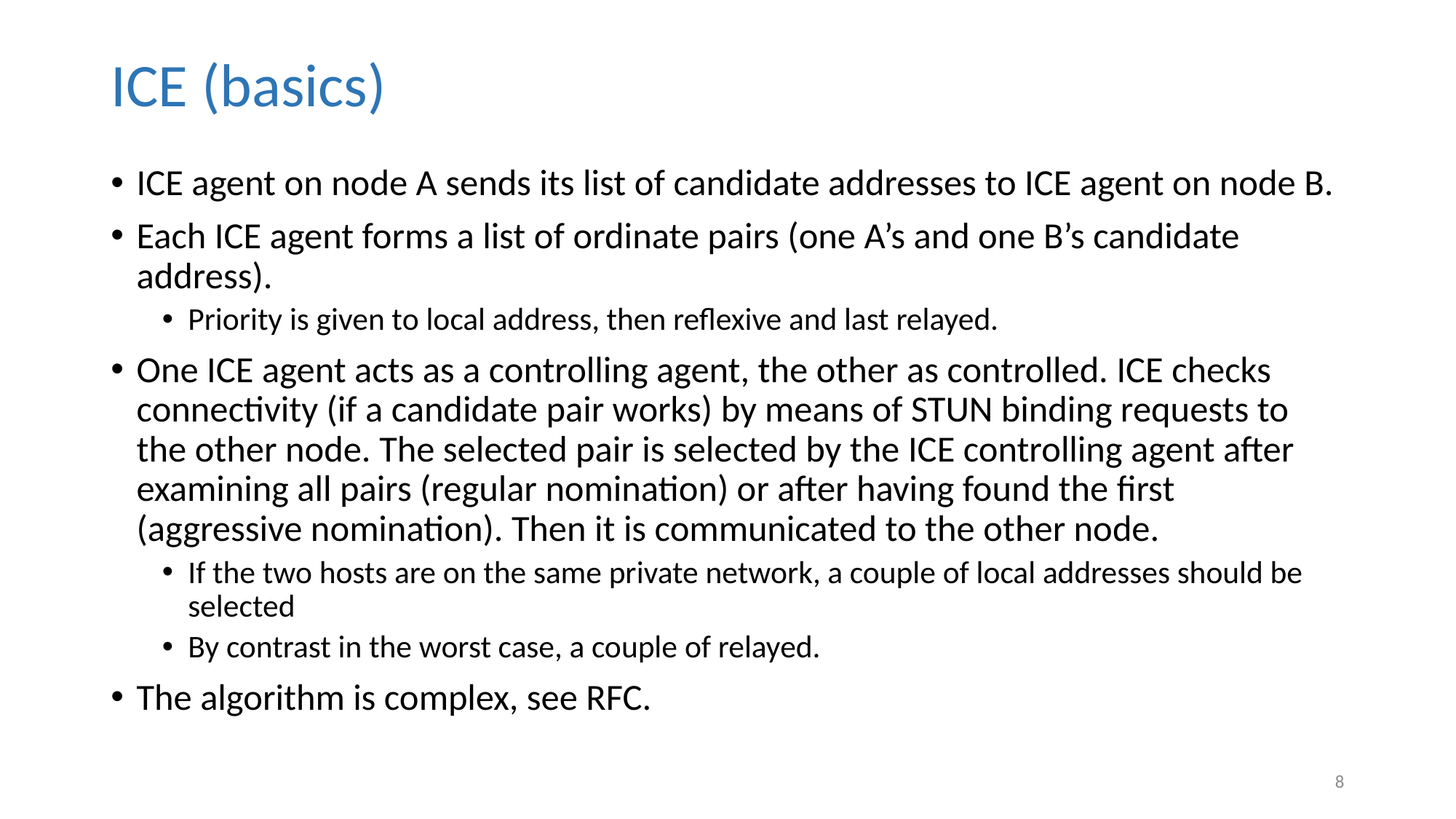

# ICE (basics)
ICE agent on node A sends its list of candidate addresses to ICE agent on node B.
Each ICE agent forms a list of ordinate pairs (one A’s and one B’s candidate address).
Priority is given to local address, then reflexive and last relayed.
One ICE agent acts as a controlling agent, the other as controlled. ICE checks connectivity (if a candidate pair works) by means of STUN binding requests to the other node. The selected pair is selected by the ICE controlling agent after examining all pairs (regular nomination) or after having found the first (aggressive nomination). Then it is communicated to the other node.
If the two hosts are on the same private network, a couple of local addresses should be selected
By contrast in the worst case, a couple of relayed.
The algorithm is complex, see RFC.

8